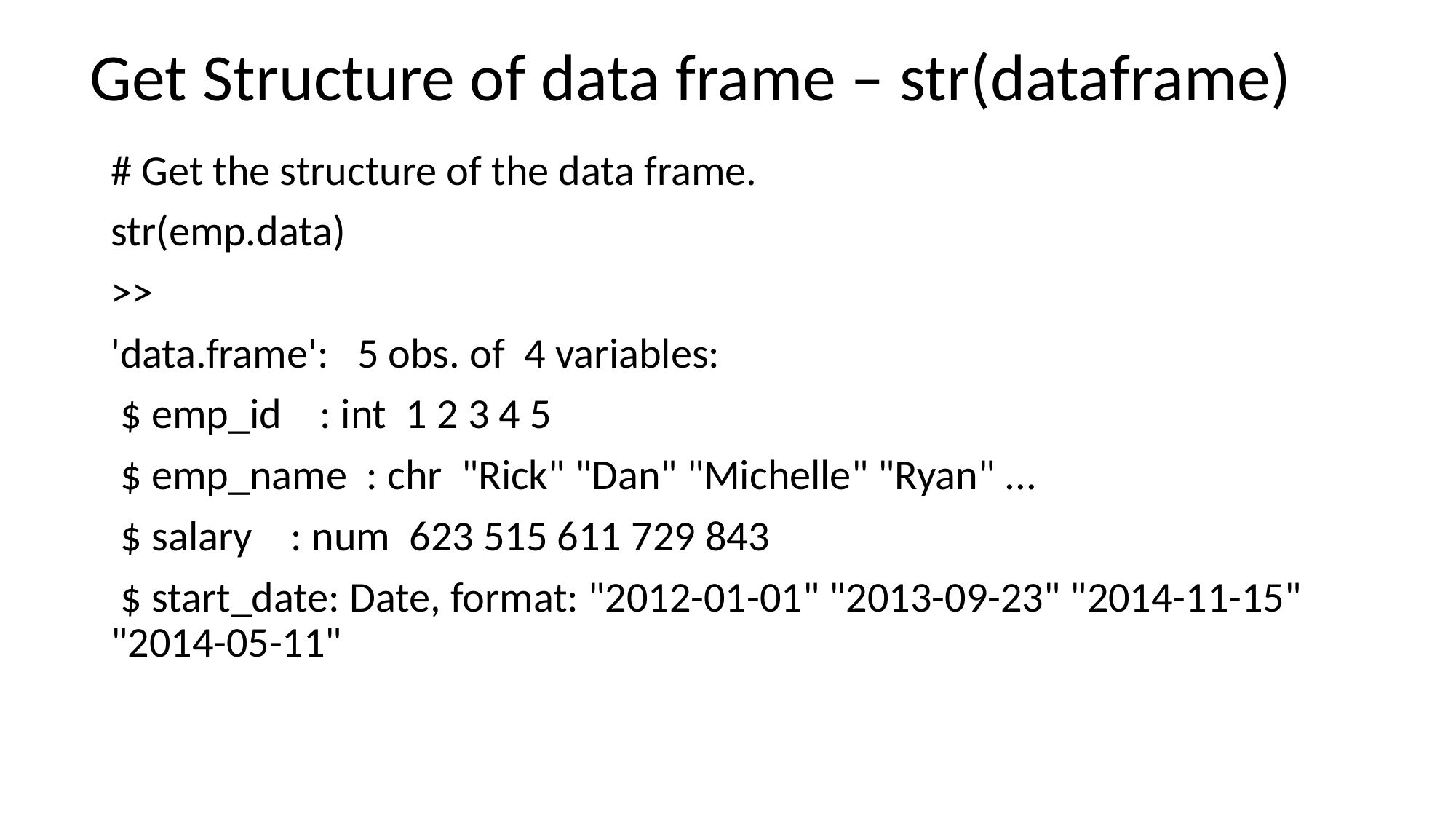

# Get Structure of data frame – str(dataframe)
# Get the structure of the data frame.
str(emp.data)
>>
'data.frame':   5 obs. of  4 variables:
 $ emp_id    : int  1 2 3 4 5
 $ emp_name  : chr  "Rick" "Dan" "Michelle" "Ryan" ...
 $ salary    : num  623 515 611 729 843
 $ start_date: Date, format: "2012-01-01" "2013-09-23" "2014-11-15" "2014-05-11"